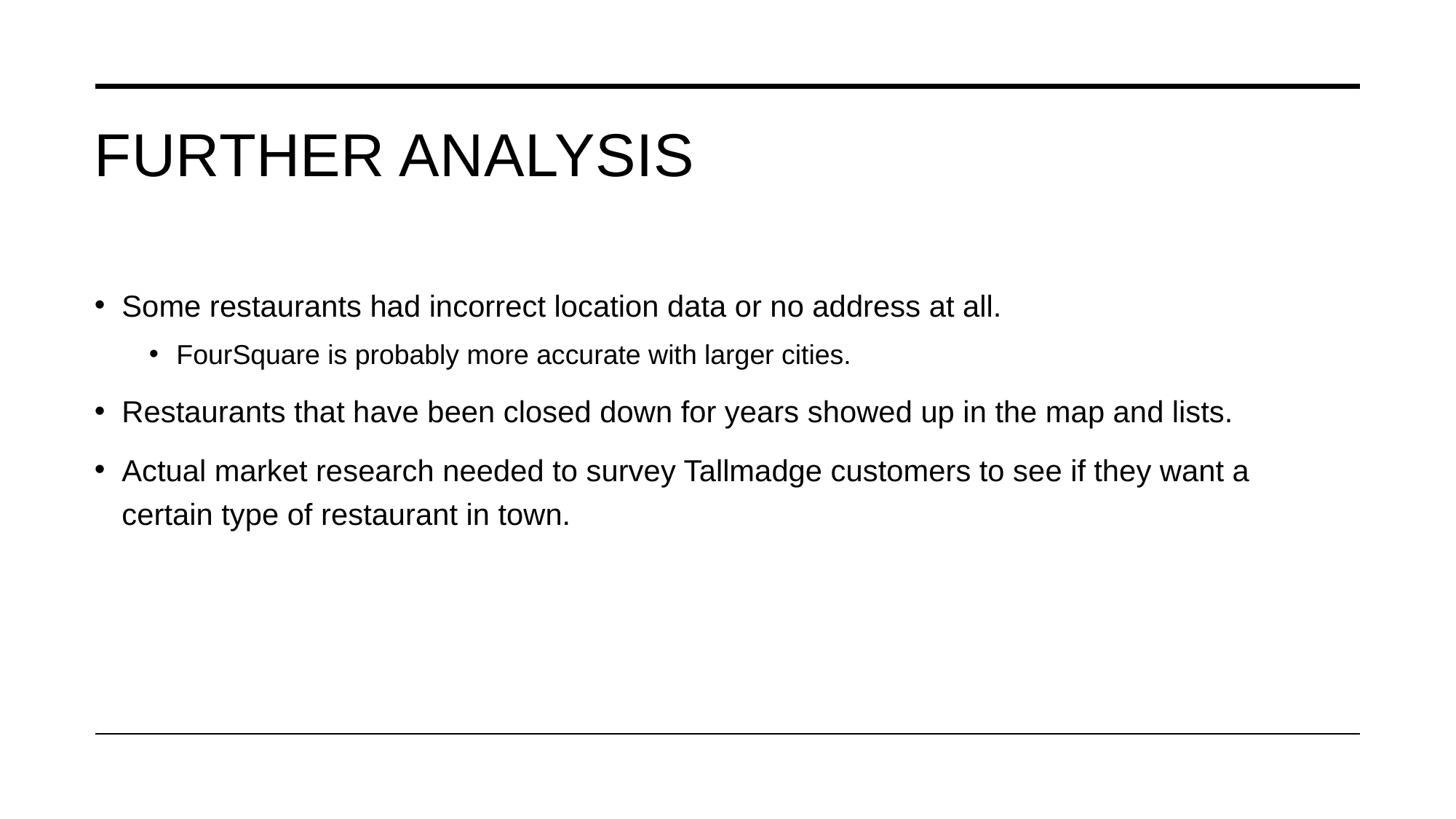

# Further Analysis
Some restaurants had incorrect location data or no address at all.
FourSquare is probably more accurate with larger cities.
Restaurants that have been closed down for years showed up in the map and lists.
Actual market research needed to survey Tallmadge customers to see if they want a certain type of restaurant in town.